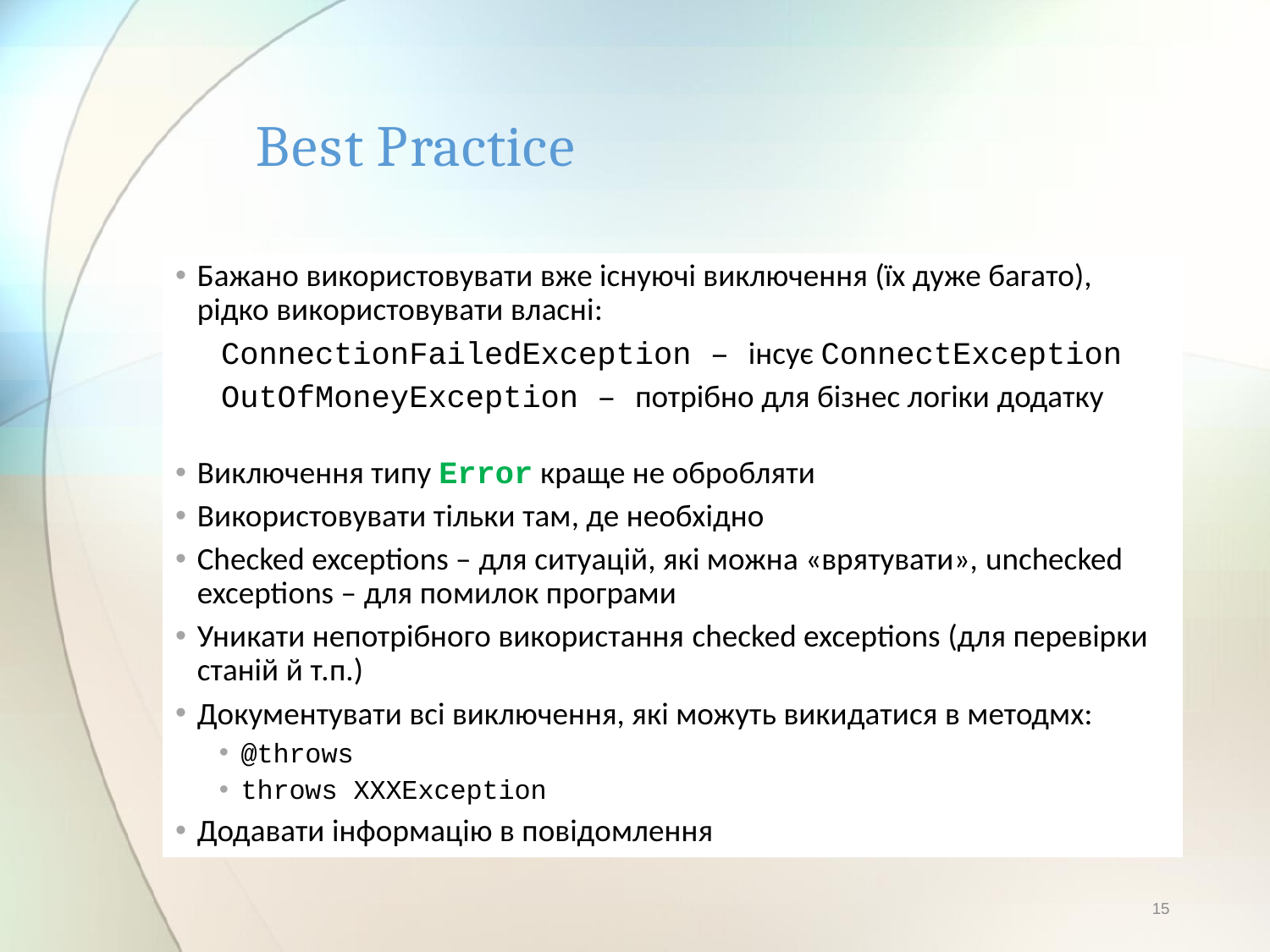

# Best Practice
Бажано використовувати вже існуючі виключення (їх дуже багато), рідко використовувати власні:
ConnectionFailedException – інсує ConnectException
OutOfMoneyException – потрібно для бізнес логіки додатку

Виключення типу Error краще не обробляти
Використовувати тільки там, де необхідно
Checked exceptions – для ситуацій, які можна «врятувати», unchecked exceptions – для помилок програми
Уникати непотрібного використання checked exceptions (для перевірки станій й т.п.)
Документувати всі виключення, які можуть викидатися в методмх:
@throws
throws XXXException
Додавати інформацію в повідомлення
15